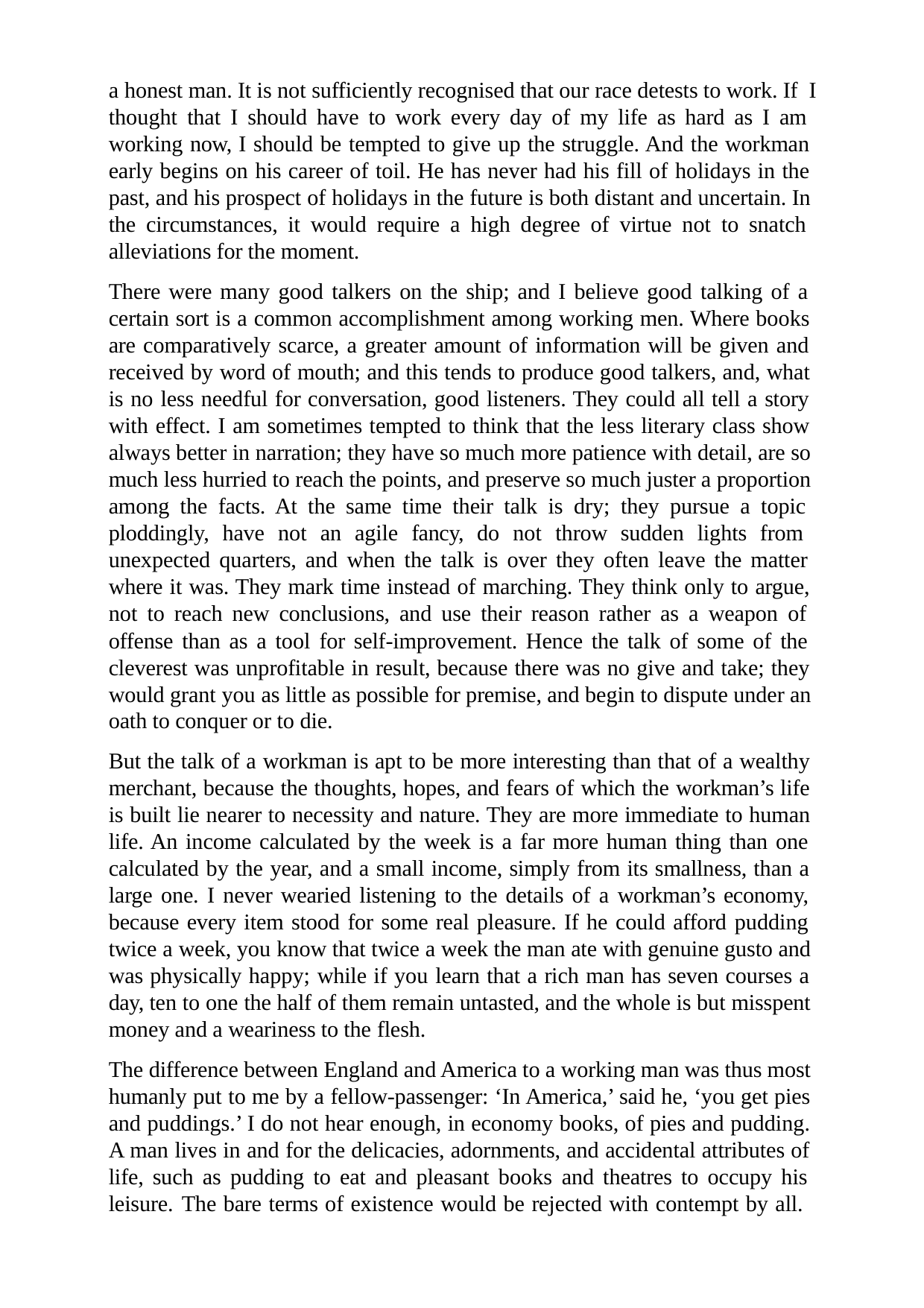

a honest man. It is not sufficiently recognised that our race detests to work. If  I thought that I should have to work every day of my life as hard as I am  working now, I should be tempted to give up the struggle. And the workman  early begins on his career of toil. He has never had his fill of holidays in the  past, and his prospect of holidays in the future is both distant and uncertain. In  the circumstances, it would require a high degree of virtue not to snatch  alleviations for the moment.
There were many good talkers on the ship; and I believe good talking of a  certain sort is a common accomplishment among working men. Where books  are comparatively scarce, a greater amount of information will be given and  received by word of mouth; and this tends to produce good talkers, and, what  is no less needful for conversation, good listeners. They could all tell a story  with effect. I am sometimes tempted to think that the less literary class show  always better in narration; they have so much more patience with detail, are so  much less hurried to reach the points, and preserve so much juster a proportion  among the facts. At the same time their talk is dry; they pursue a topic  ploddingly, have not an agile fancy, do not throw sudden lights from  unexpected quarters, and when the talk is over they often leave the matter  where it was. They mark time instead of marching. They think only to argue,  not to reach new conclusions, and use their reason rather as a weapon of  offense than as a tool for self-improvement. Hence the talk of some of the  cleverest was unprofitable in result, because there was no give and take; they  would grant you as little as possible for premise, and begin to dispute under an  oath to conquer or to die.
But the talk of a workman is apt to be more interesting than that of a wealthy  merchant, because the thoughts, hopes, and fears of which the workman’s life  is built lie nearer to necessity and nature. They are more immediate to human  life. An income calculated by the week is a far more human thing than one  calculated by the year, and a small income, simply from its smallness, than a  large one. I never wearied listening to the details of a workman’s economy,  because every item stood for some real pleasure. If he could afford pudding  twice a week, you know that twice a week the man ate with genuine gusto and  was physically happy; while if you learn that a rich man has seven courses a  day, ten to one the half of them remain untasted, and the whole is but misspent  money and a weariness to the flesh.
The difference between England and America to a working man was thus most  humanly put to me by a fellow-passenger: ‘In America,’ said he, ‘you get pies  and puddings.’ I do not hear enough, in economy books, of pies and pudding.  A man lives in and for the delicacies, adornments, and accidental attributes of  life, such as pudding to eat and pleasant books and theatres to occupy his  leisure. The bare terms of existence would be rejected with contempt by all.